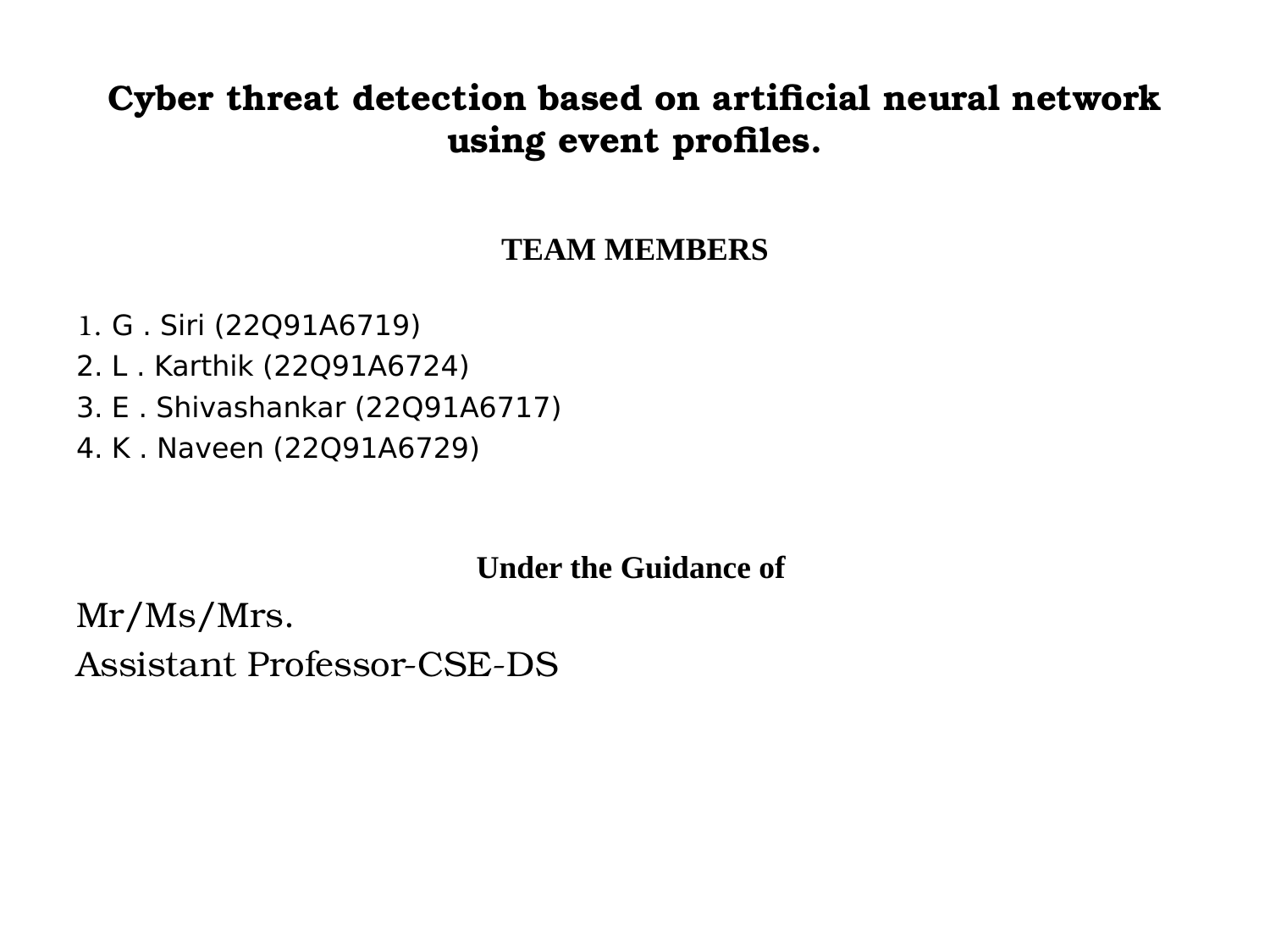

# Cyber threat detection based on artificial neural network using event profiles.
TEAM MEMBERS

1. G . Siri (22Q91A6719)
2. L . Karthik (22Q91A6724)
3. E . Shivashankar (22Q91A6717)
4. K . Naveen (22Q91A6729)

Under the Guidance of
Mr/Ms/Mrs.
Assistant Professor-CSE-DS